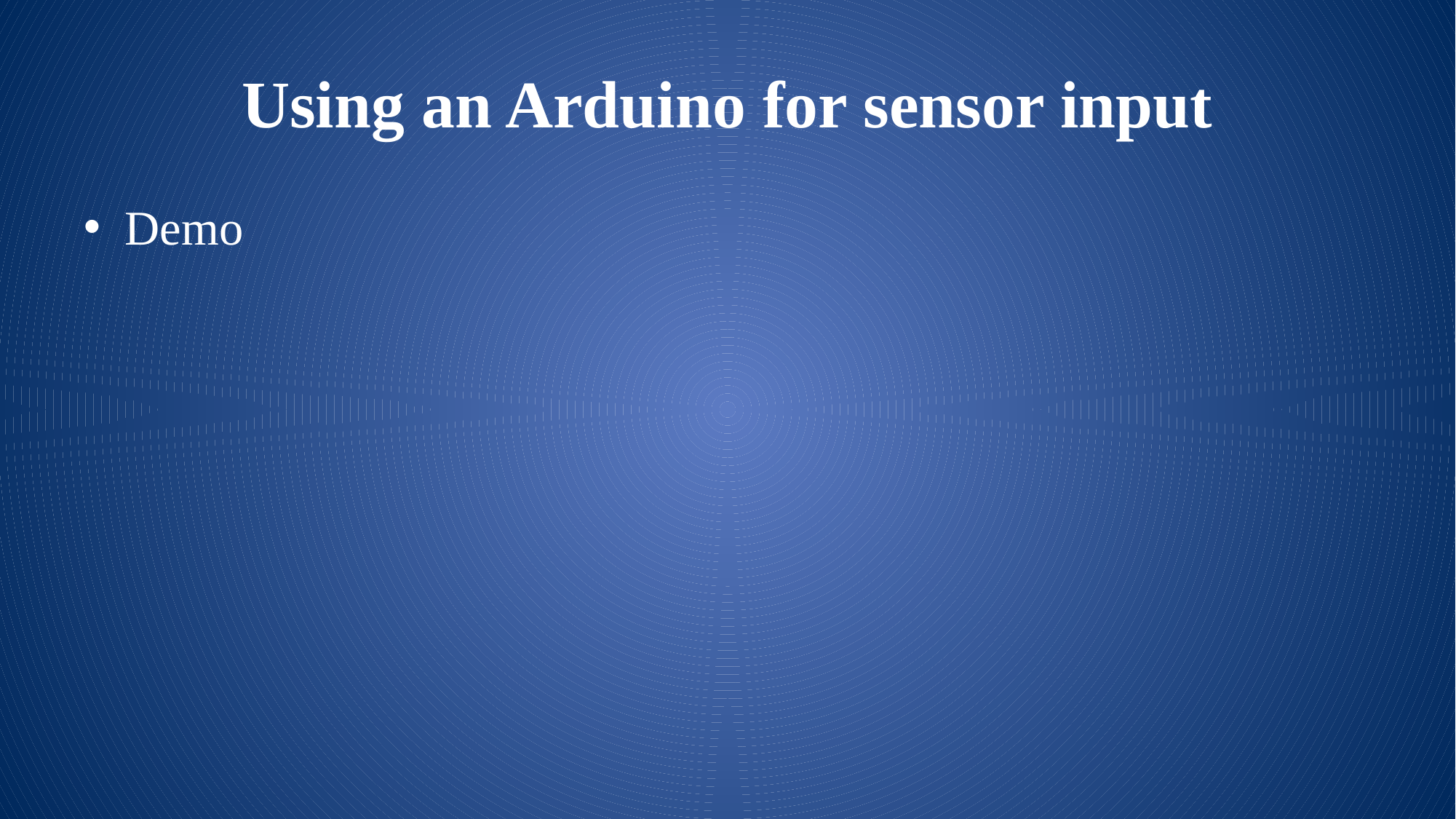

# Using an Arduino for sensor input
Demo